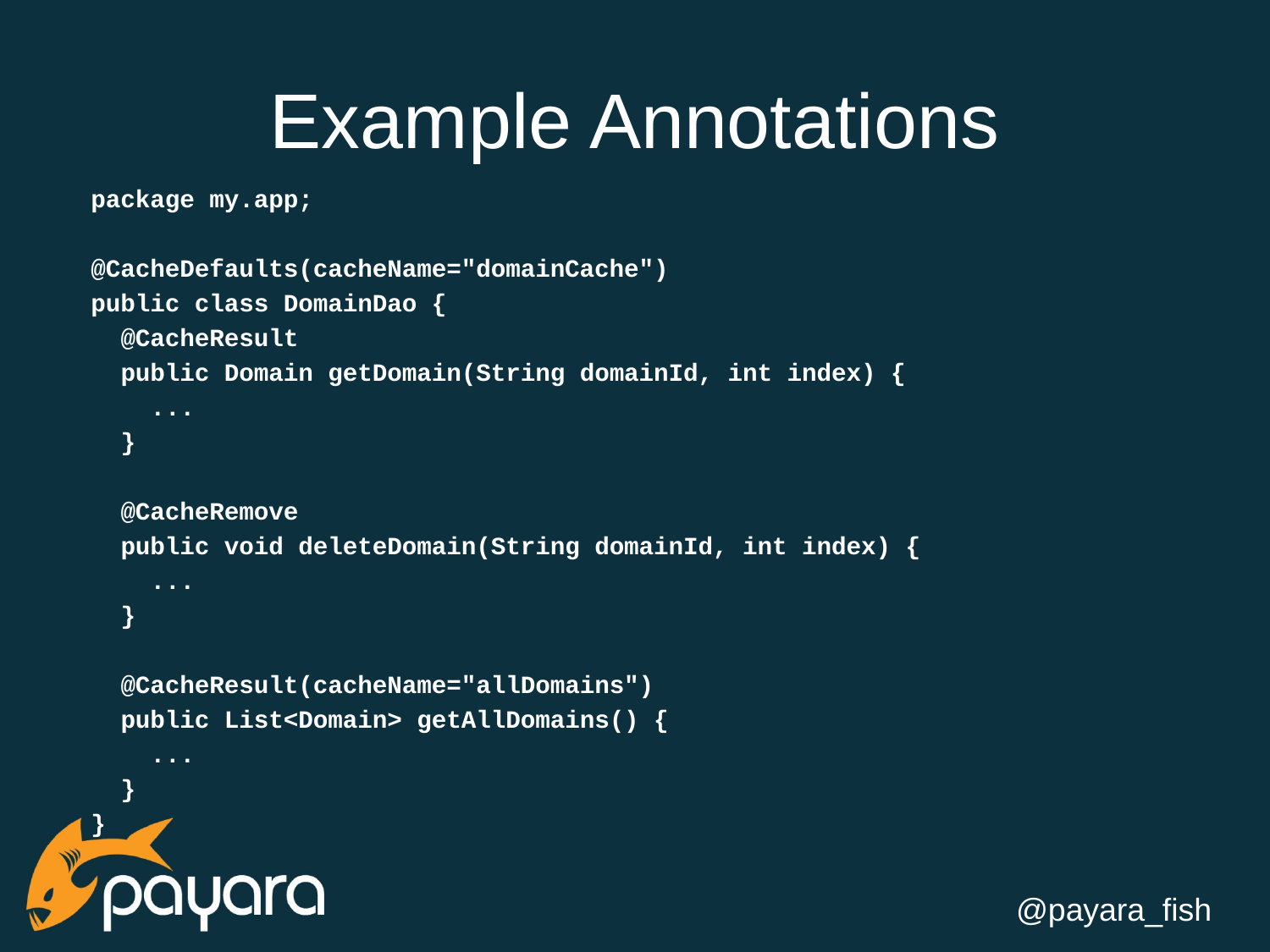

# Example Annotations
 package my.app;

 @CacheDefaults(cacheName="domainCache")
 public class DomainDao {
   @CacheResult
   public Domain getDomain(String domainId, int index) {
     ...
   }

   @CacheRemove
   public void deleteDomain(String domainId, int index) {
     ...
   }

   @CacheResult(cacheName="allDomains")
   public List<Domain> getAllDomains() {
     ...
   }
 }